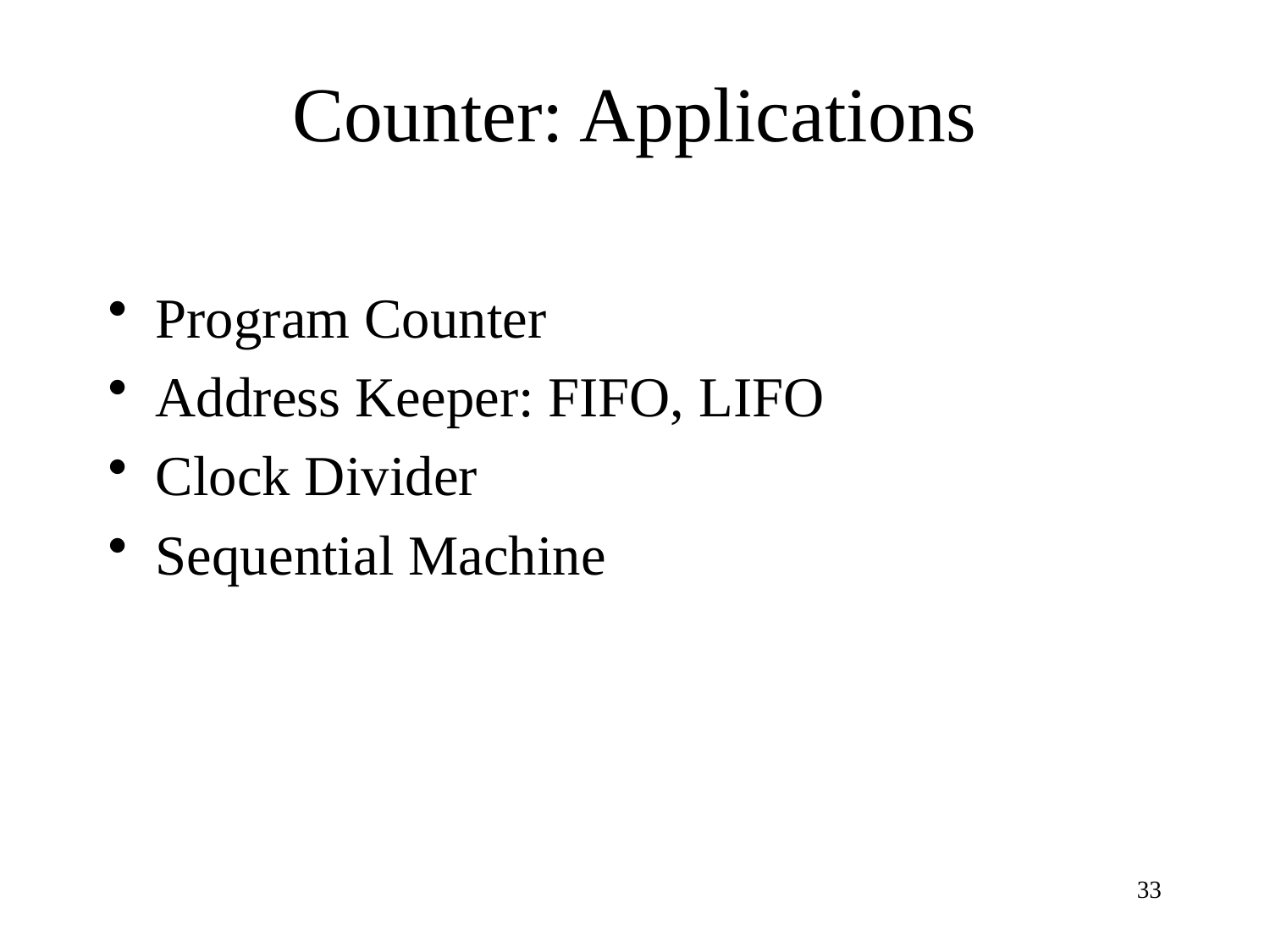

# Counter: Applications
Program Counter
Address Keeper: FIFO, LIFO
Clock Divider
Sequential Machine
33